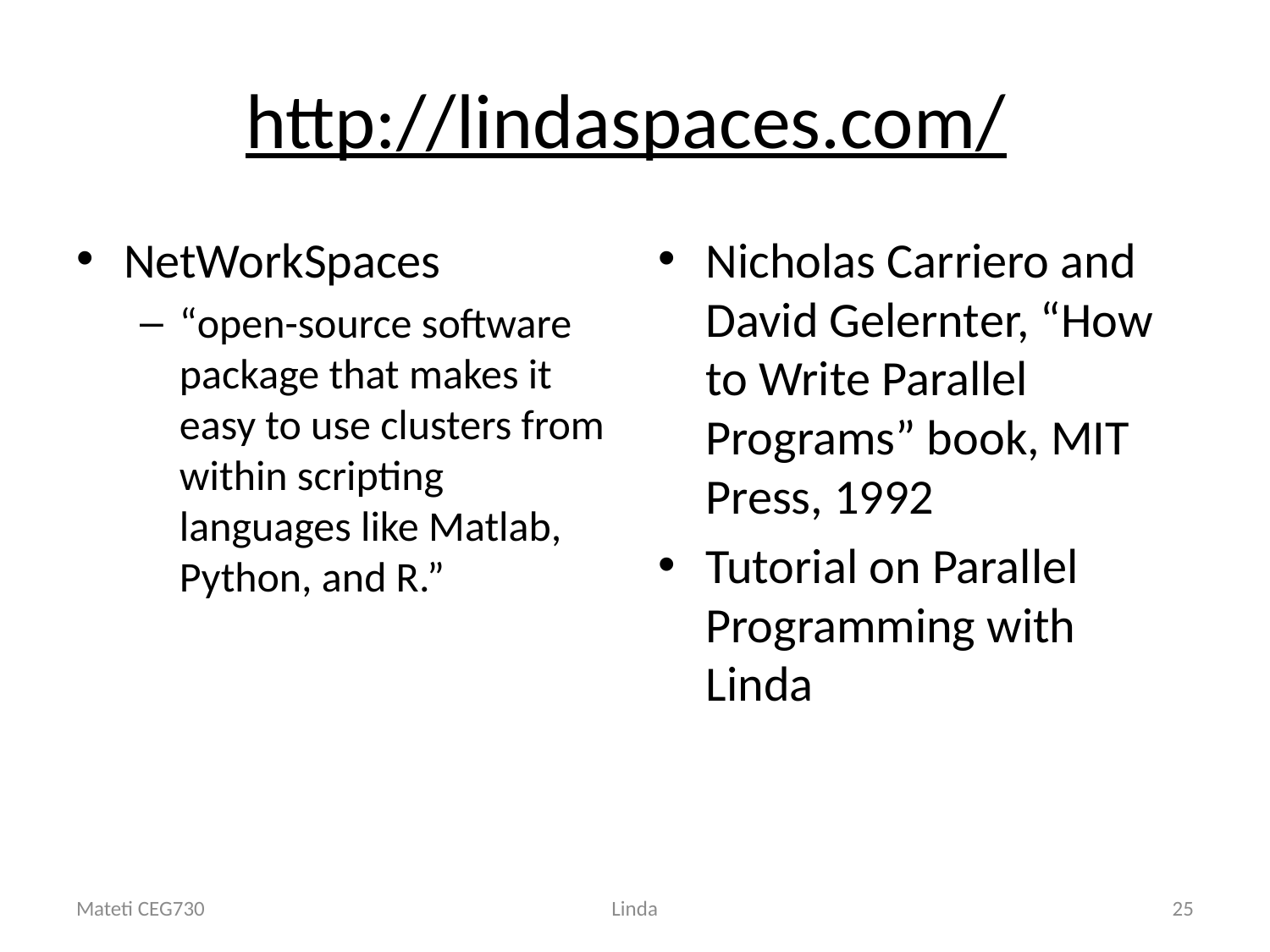

# http://lindaspaces.com/
NetWorkSpaces
“open-source software package that makes it easy to use clusters from within scripting languages like Matlab, Python, and R.”
Nicholas Carriero and David Gelernter, “How to Write Parallel Programs” book, MIT Press, 1992
Tutorial on Parallel Programming with Linda

Mateti CEG730
Linda
25